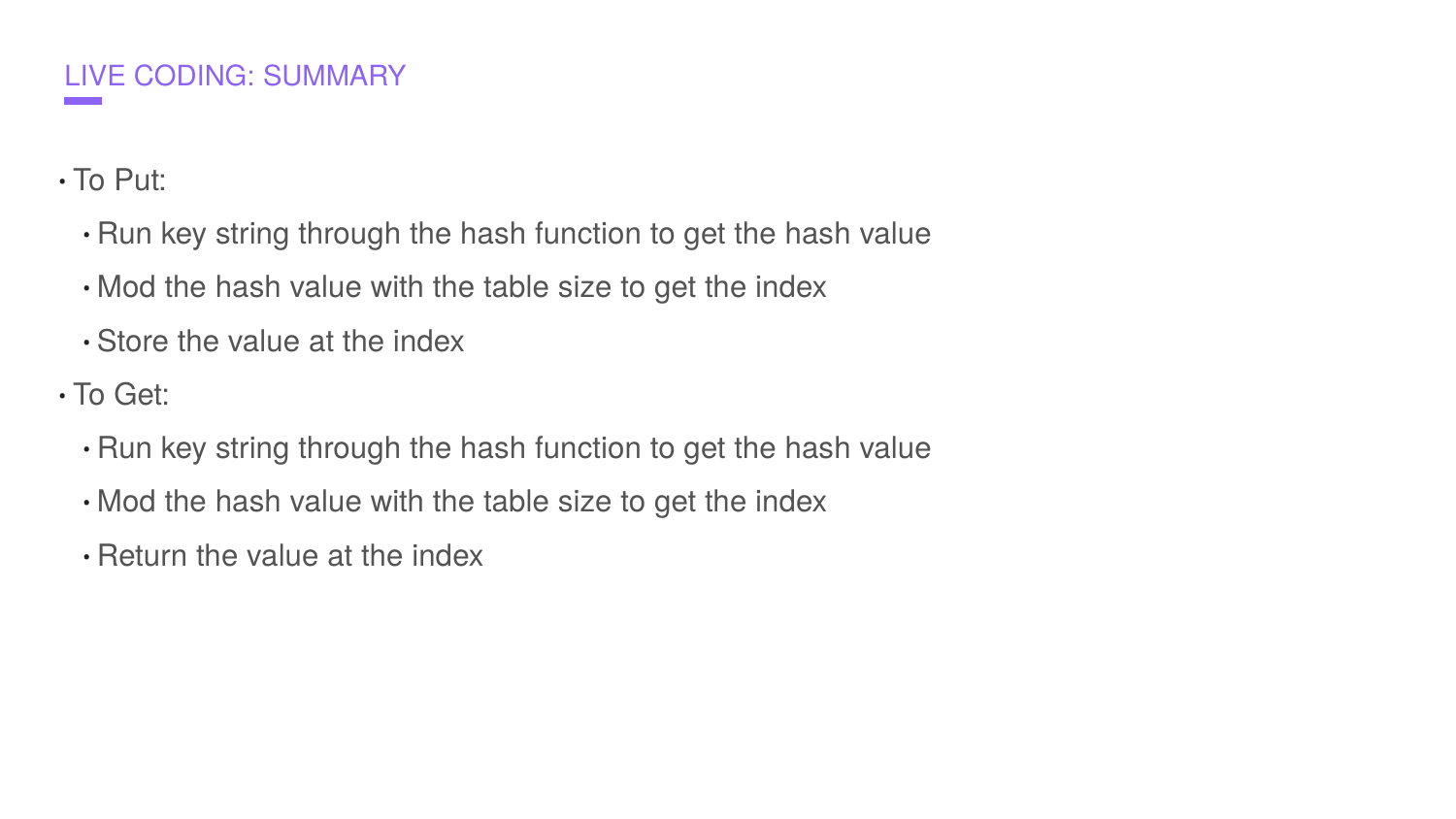

# LIVE CODING: SUMMARY
• To Put:
    • Run key string through the hash function to get the hash value
    • Mod the hash value with the table size to get the index
    • Store the value at the index
• To Get:
    • Run key string through the hash function to get the hash value
    • Mod the hash value with the table size to get the index
    • Return the value at the index